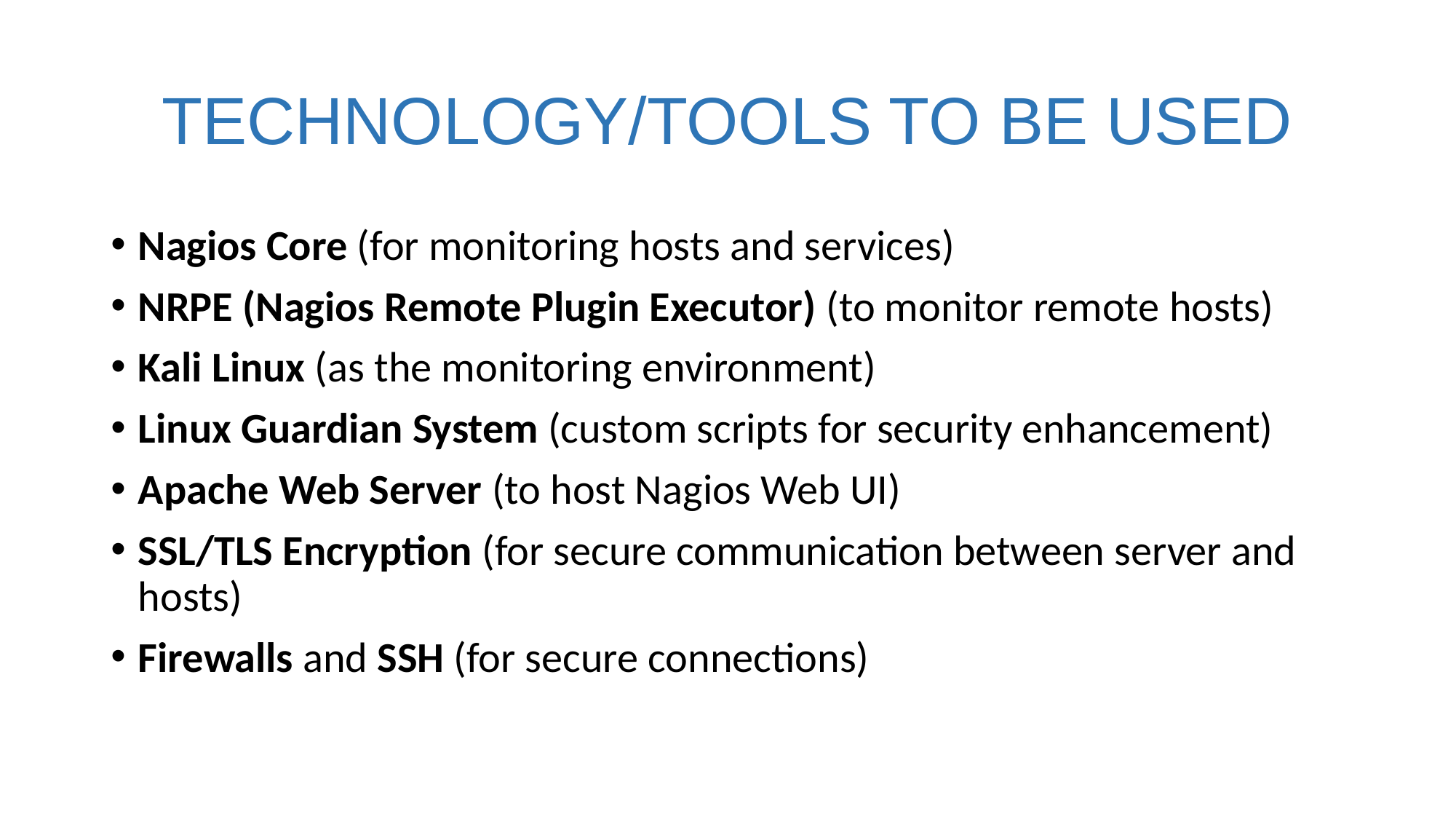

# TECHNOLOGY/TOOLS TO BE USED
Nagios Core (for monitoring hosts and services)
NRPE (Nagios Remote Plugin Executor) (to monitor remote hosts)
Kali Linux (as the monitoring environment)
Linux Guardian System (custom scripts for security enhancement)
Apache Web Server (to host Nagios Web UI)
SSL/TLS Encryption (for secure communication between server and hosts)
Firewalls and SSH (for secure connections)